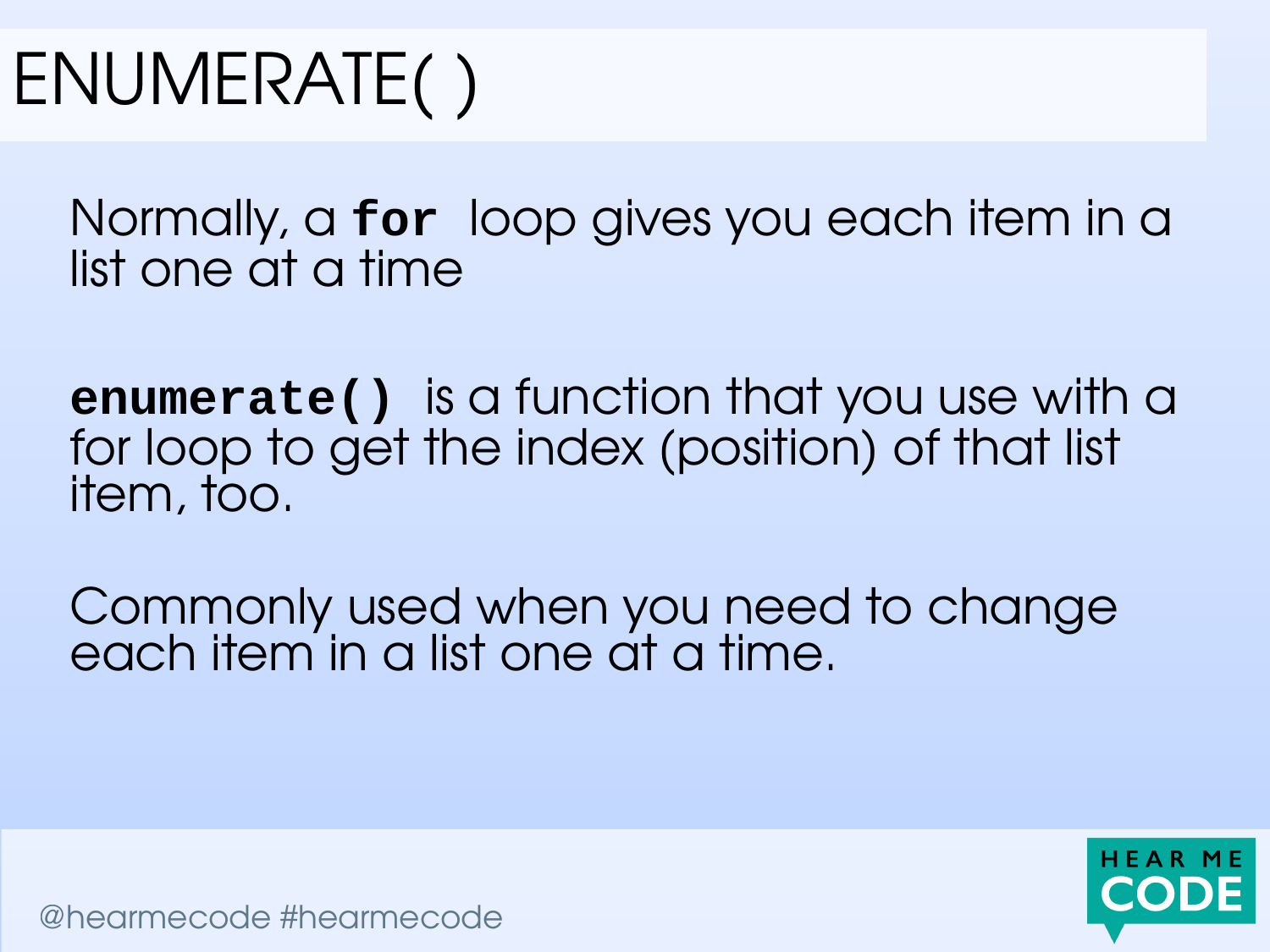

enumerate( )
Normally, a for loop gives you each item in a list one at a time

enumerate() is a function that you use with a for loop to get the index (position) of that list item, too.

Commonly used when you need to change each item in a list one at a time.
31